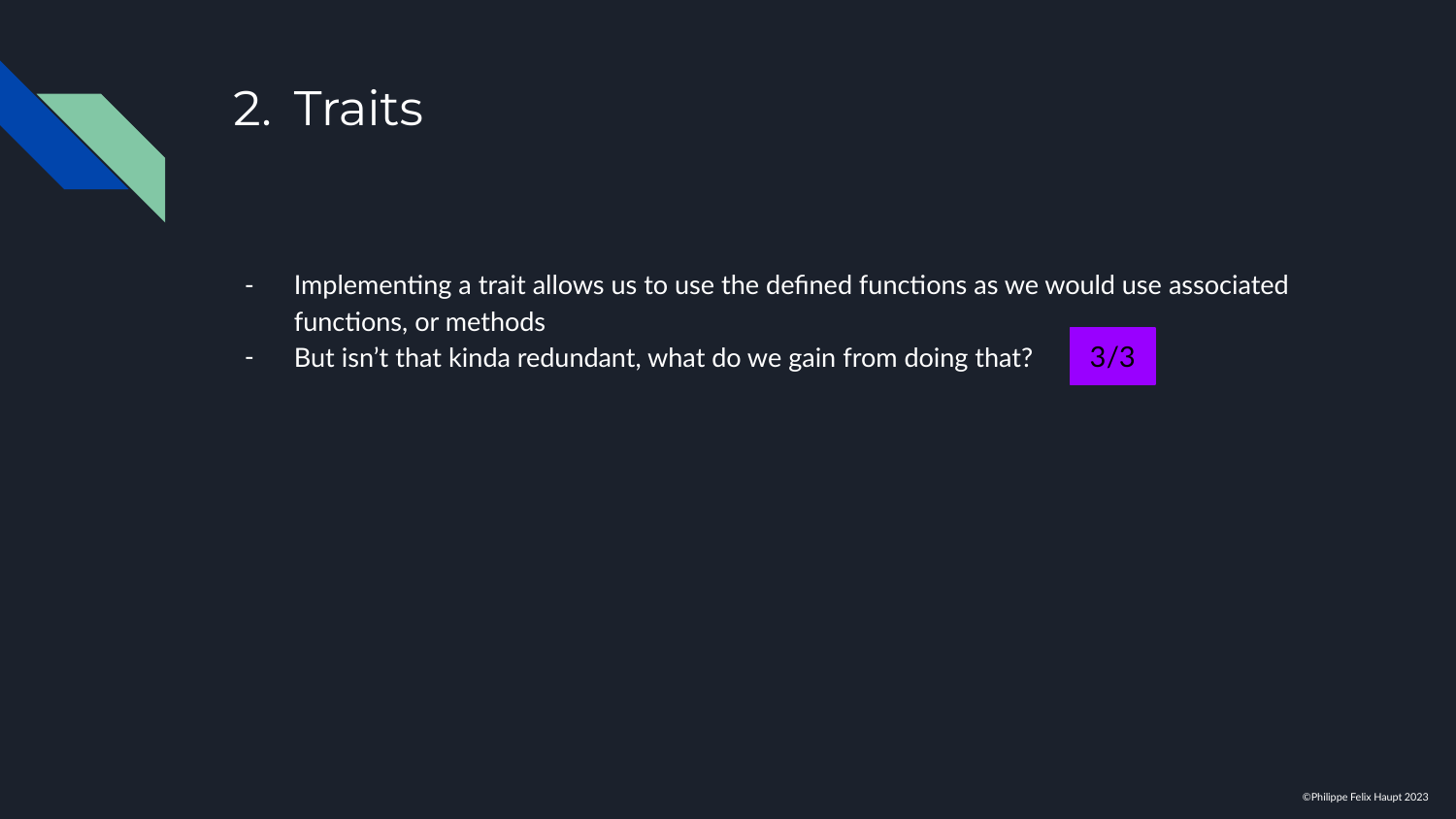

# Traits
Implementing a trait allows us to use the defined functions as we would use associated functions, or methods
But isn’t that kinda redundant, what do we gain from doing that?
3/3
©Philippe Felix Haupt 2023